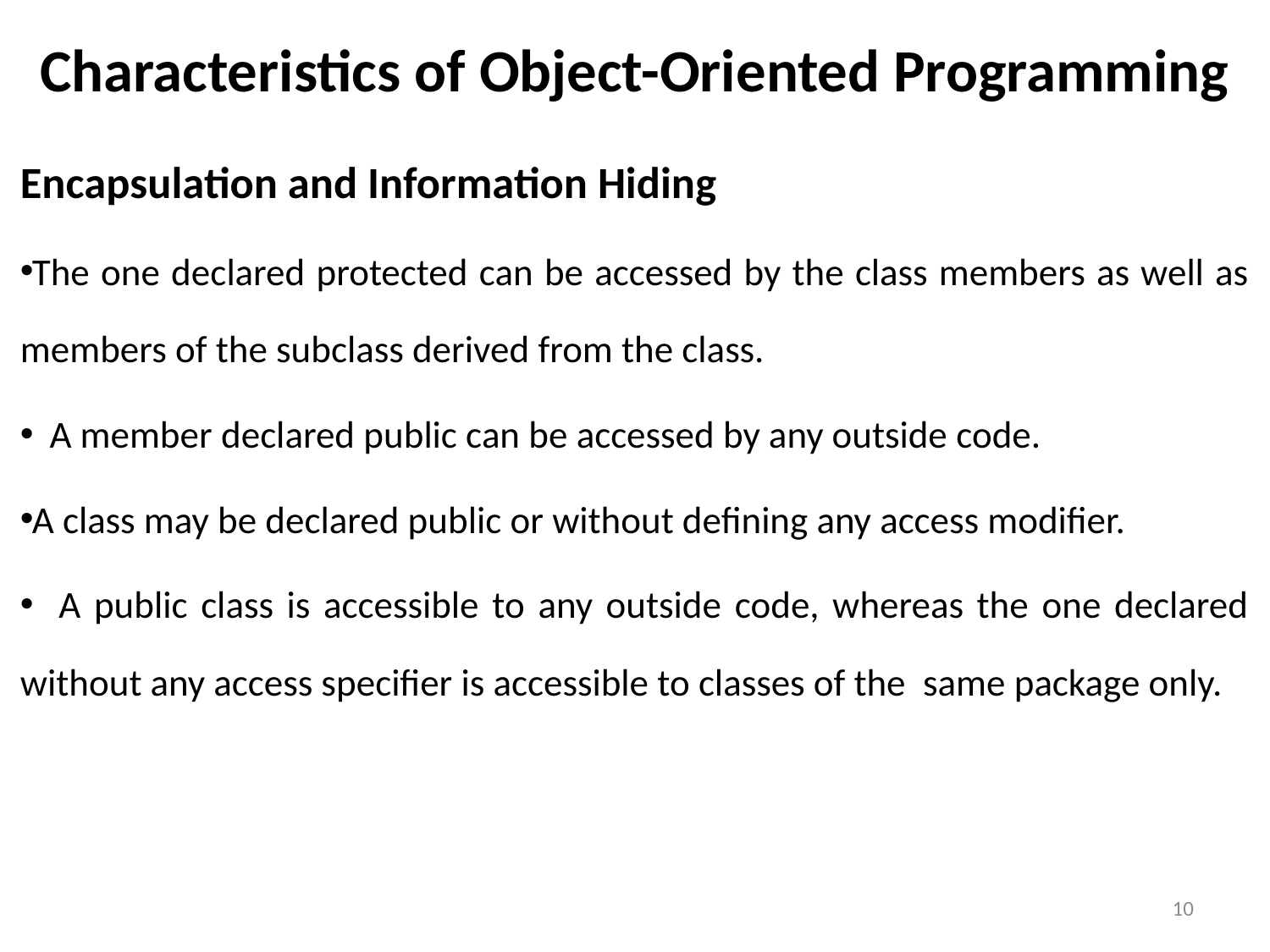

Characteristics of Object-Oriented Programming
Encapsulation and Information Hiding
The one declared protected can be accessed by the class members as well as members of the subclass derived from the class.
  A member declared public can be accessed by any outside code.
A class may be declared public or without defining any access modifier.
  A public class is accessible to any outside code, whereas the one declared without any access specifier is accessible to classes of the  same package only.
10